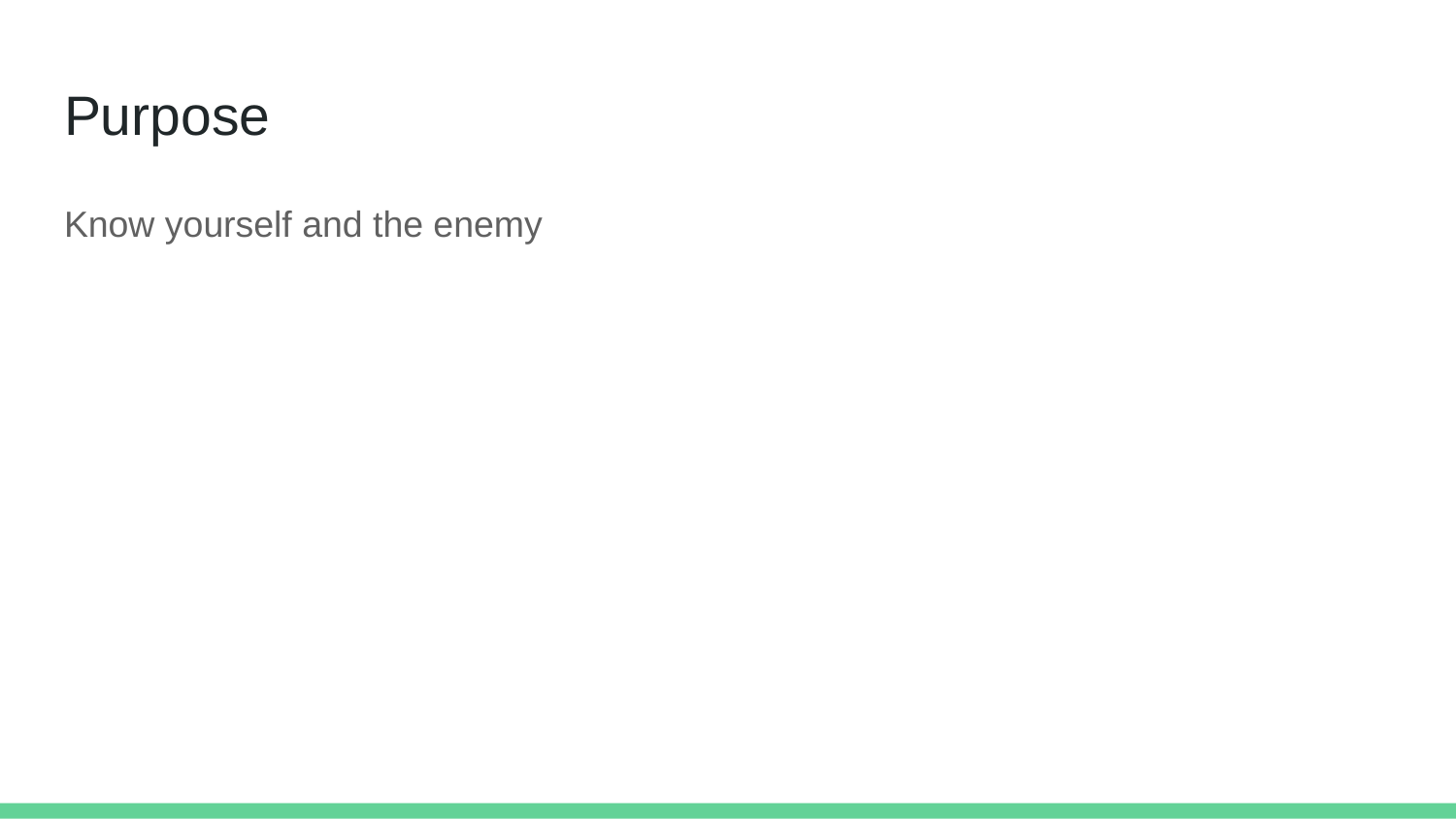

# Purpose

Know yourself and the enemy